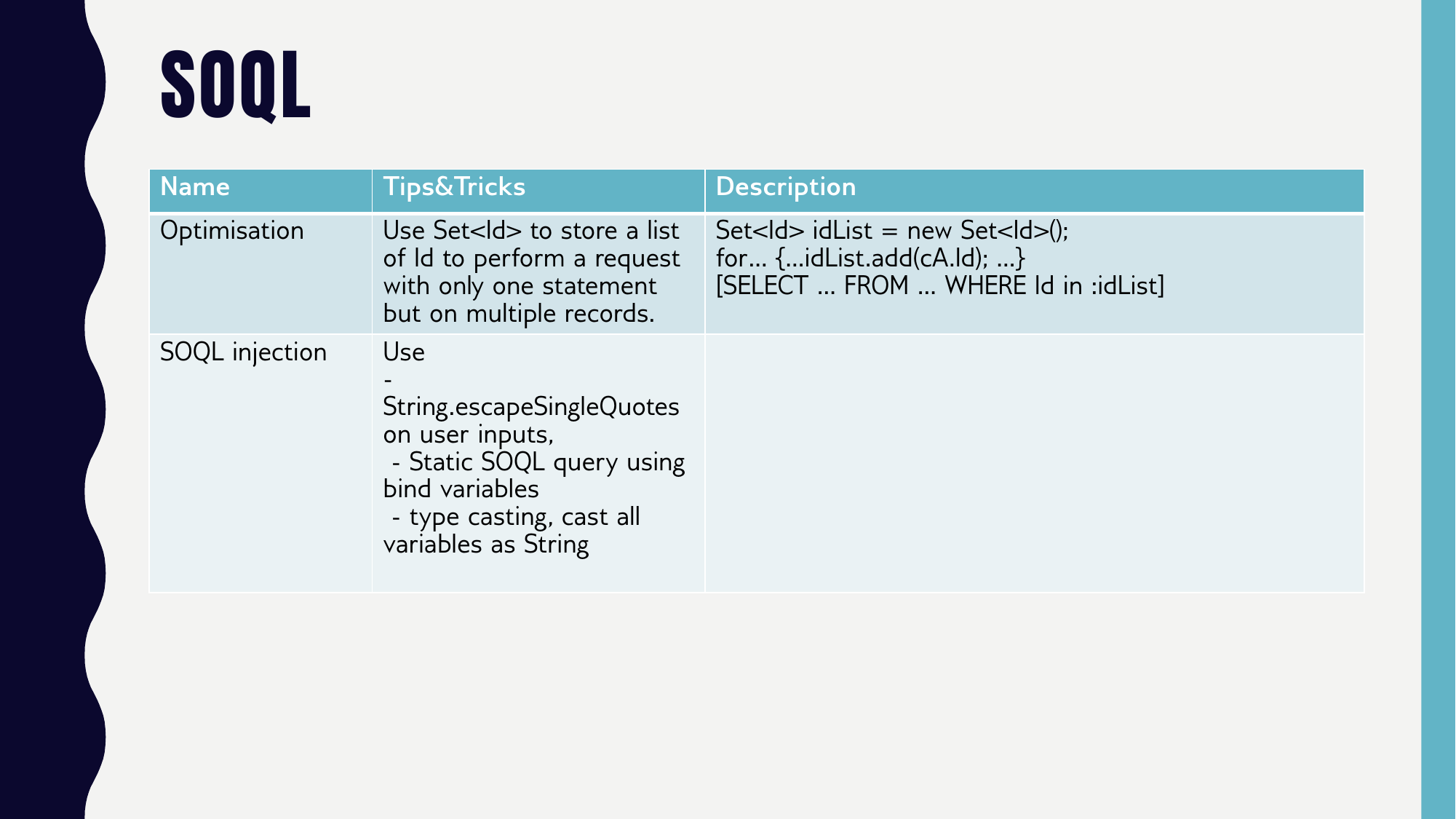

# SOQL
| Name | Tips&Tricks | Description |
| --- | --- | --- |
| Optimisation | Use Set<Id> to store a list of Id to perform a request with only one statement but on multiple records. | Set<Id> idList = new Set<Id>(); for… {…idList.add(cA.Id); …} [SELECT … FROM … WHERE Id in :idList] |
| SOQL injection | Use - String.escapeSingleQuotes on user inputs, - Static SOQL query using bind variables - type casting, cast all variables as String |  |